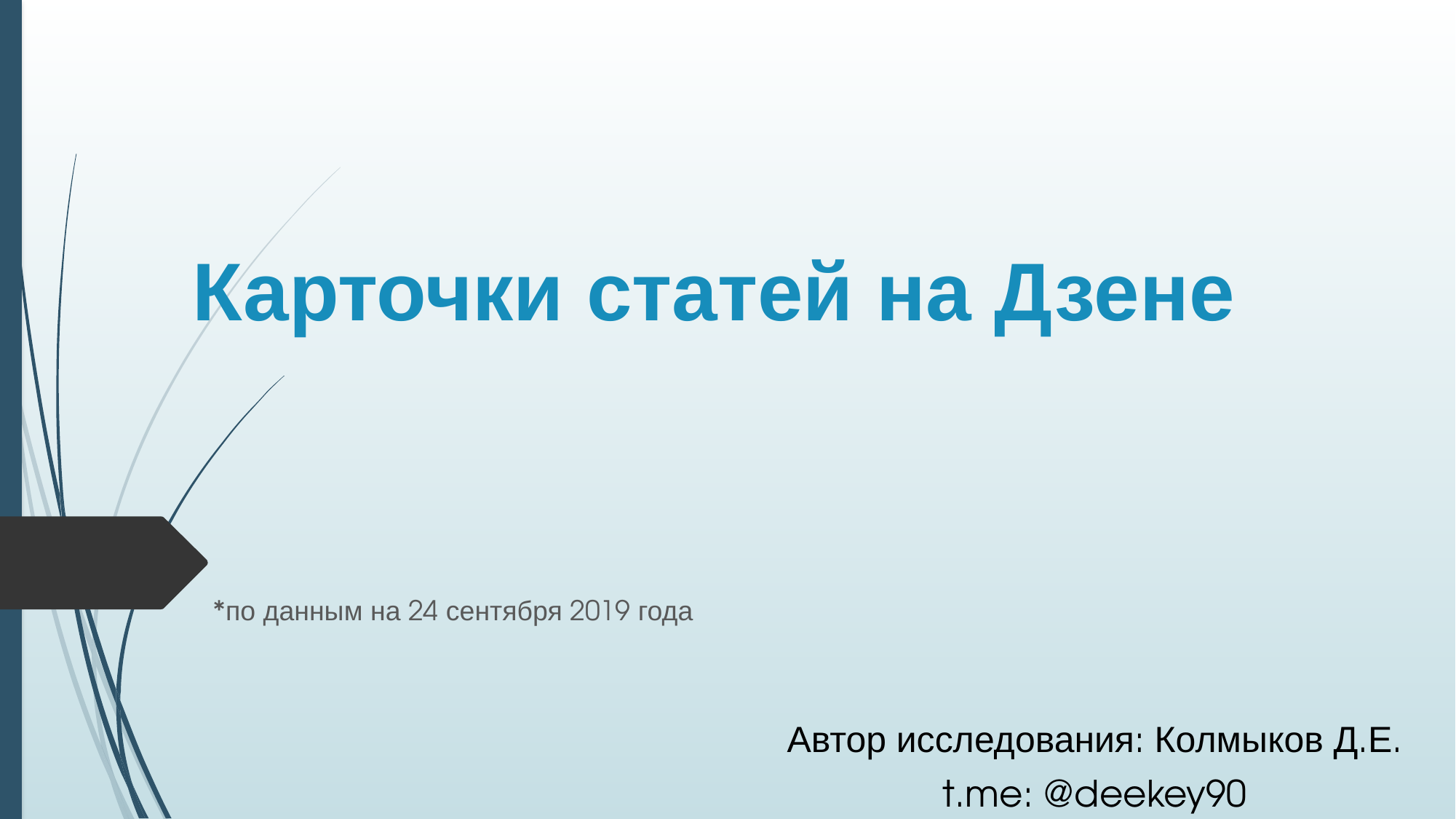

# Карточки статей на Дзене

*по данным на 24 сентября 2019 года
Автор исследования: Колмыков Д.Е.
t.me: @deekey90